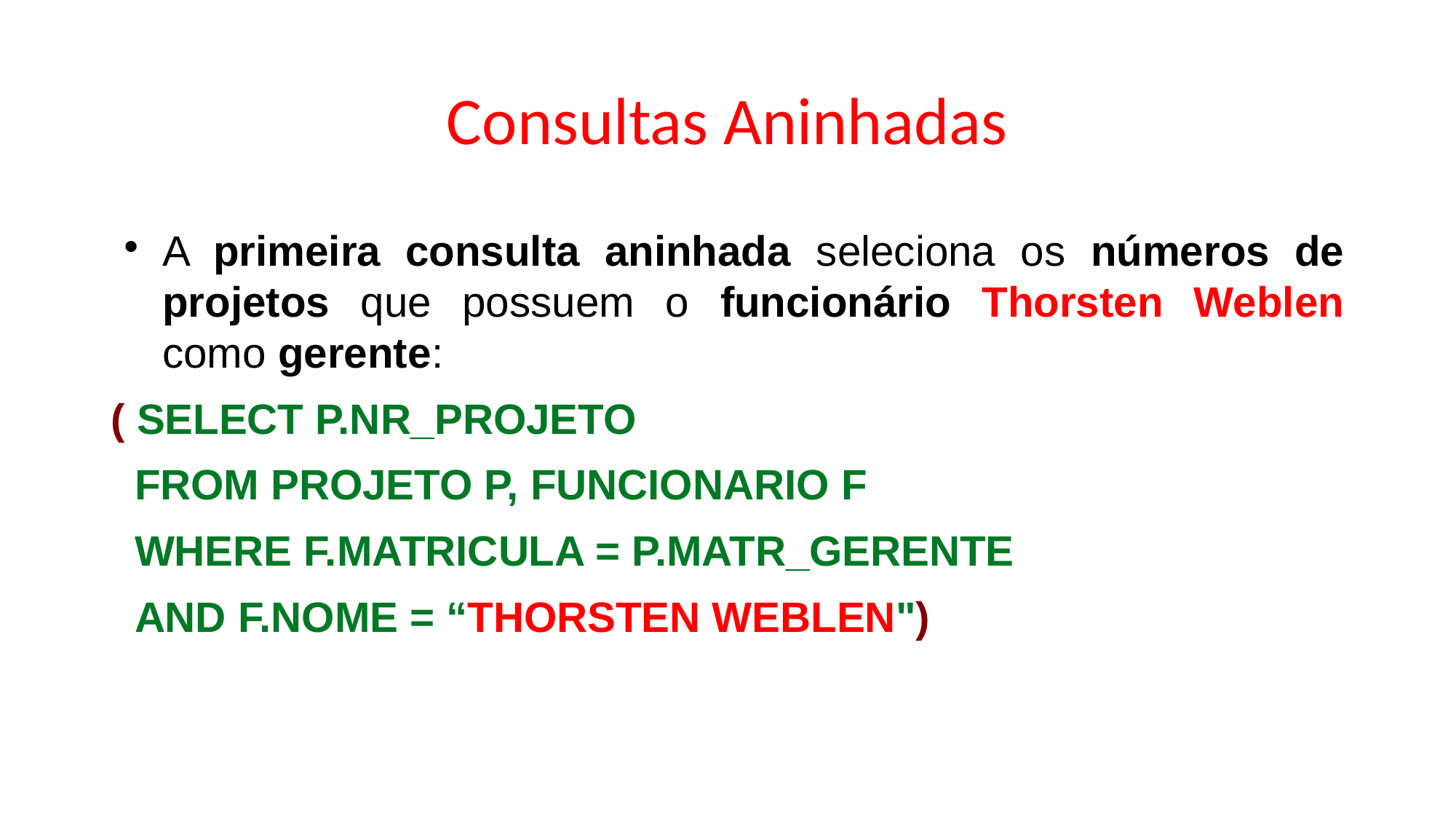

# Consultas Aninhadas
A primeira consulta aninhada seleciona os números de projetos que possuem o funcionário Thorsten Weblen como gerente:
( SELECT P.NR_PROJETO
  FROM PROJETO P, FUNCIONARIO F
  WHERE F.MATRICULA = P.MATR_GERENTE
  AND F.NOME = “THORSTEN WEBLEN")